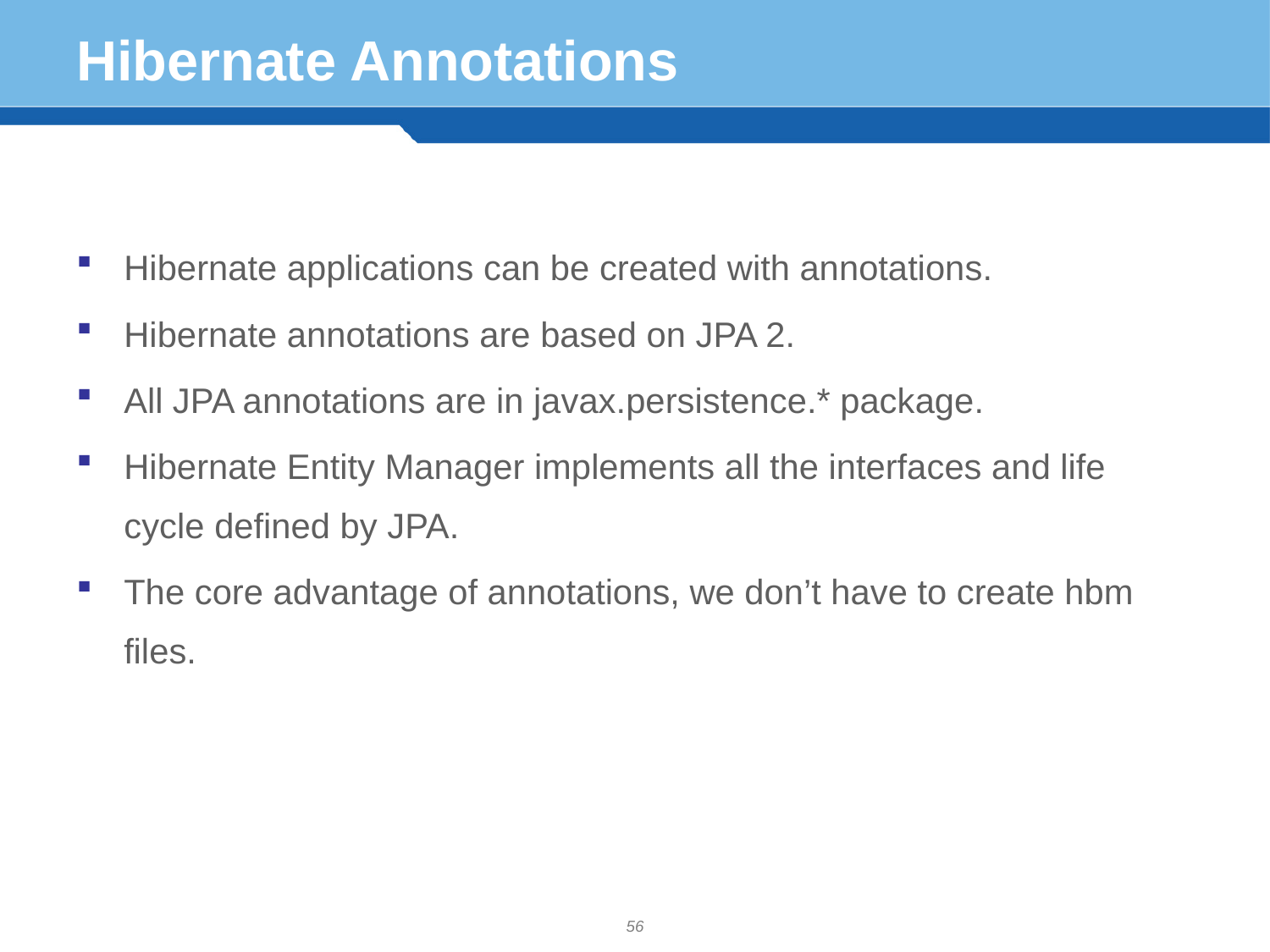

# Hibernate Annotations
Hibernate applications can be created with annotations.
Hibernate annotations are based on JPA 2.
All JPA annotations are in javax.persistence.* package.
Hibernate Entity Manager implements all the interfaces and life cycle defined by JPA.
The core advantage of annotations, we don’t have to create hbm files.

56